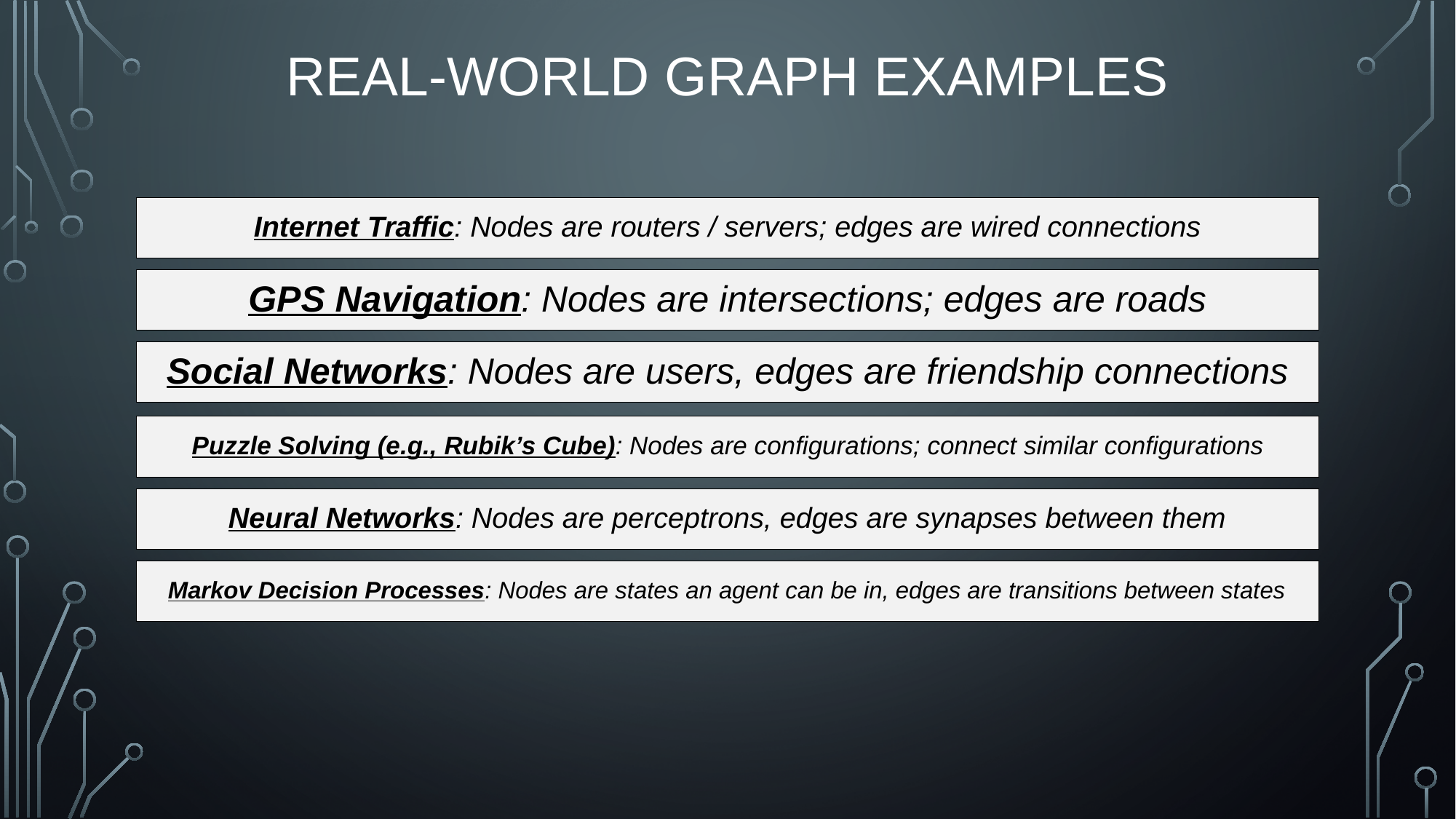

# Real-World Graph Examples
Internet Traffic: Nodes are routers / servers; edges are wired connections
GPS Navigation: Nodes are intersections; edges are roads
Social Networks: Nodes are users, edges are friendship connections
Puzzle Solving (e.g., Rubik’s Cube): Nodes are configurations; connect similar configurations
Neural Networks: Nodes are perceptrons, edges are synapses between them
Markov Decision Processes: Nodes are states an agent can be in, edges are transitions between states